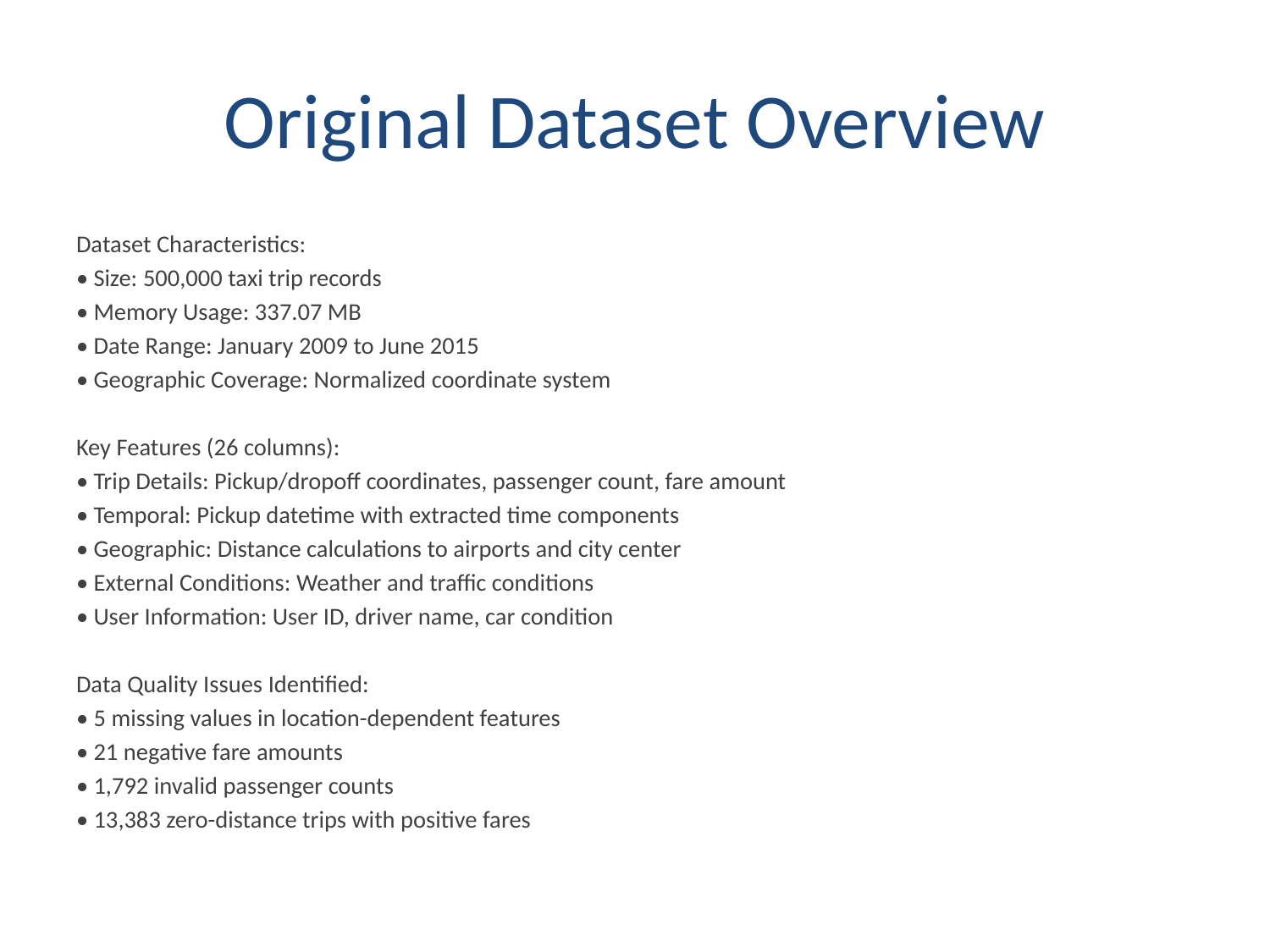

# Original Dataset Overview
Dataset Characteristics:
• Size: 500,000 taxi trip records
• Memory Usage: 337.07 MB
• Date Range: January 2009 to June 2015
• Geographic Coverage: Normalized coordinate system

Key Features (26 columns):
• Trip Details: Pickup/dropoff coordinates, passenger count, fare amount
• Temporal: Pickup datetime with extracted time components
• Geographic: Distance calculations to airports and city center
• External Conditions: Weather and traffic conditions
• User Information: User ID, driver name, car condition

Data Quality Issues Identified:
• 5 missing values in location-dependent features
• 21 negative fare amounts
• 1,792 invalid passenger counts
• 13,383 zero-distance trips with positive fares